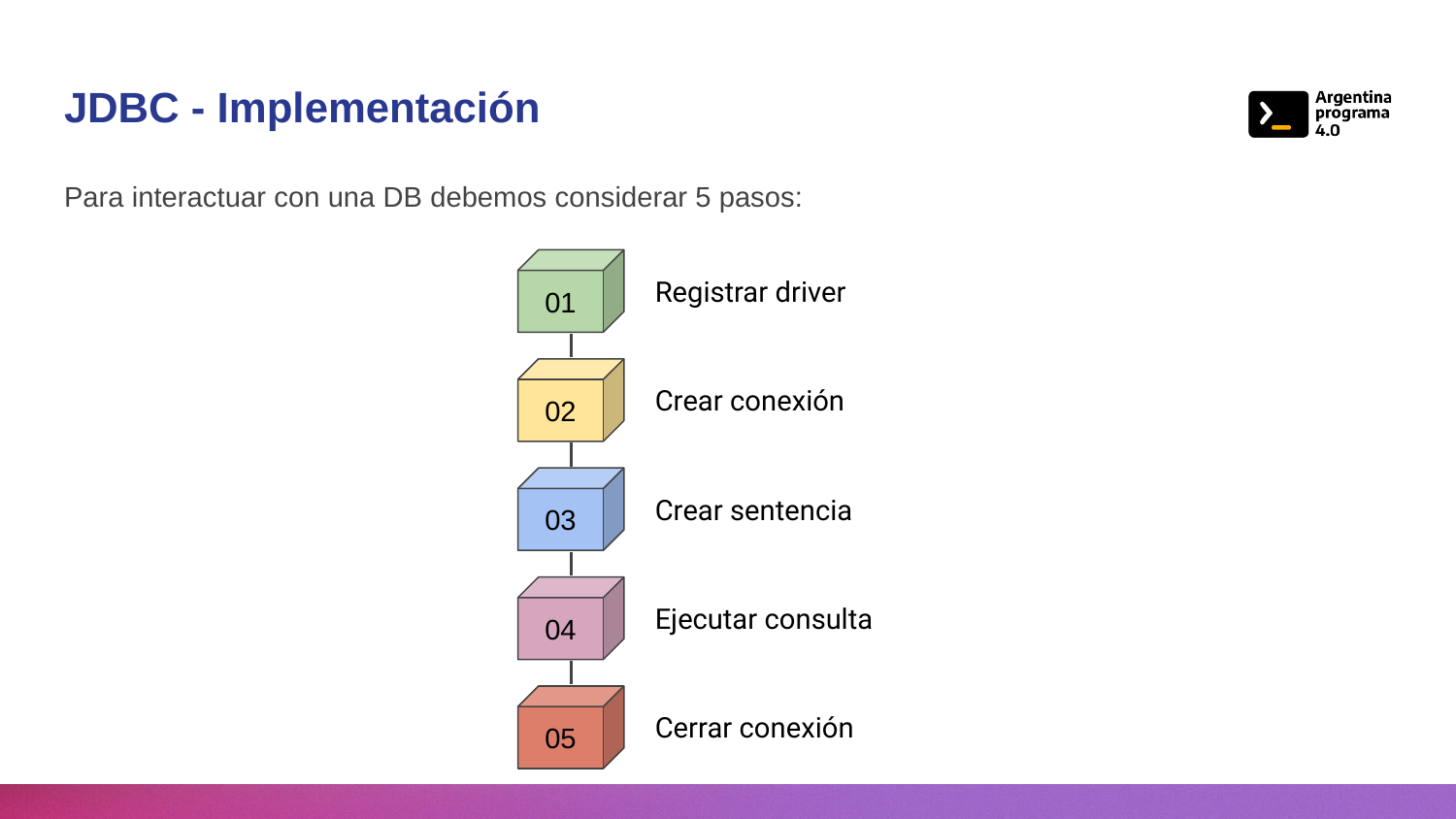

# JDBC - Implementación
Para interactuar con una DB debemos considerar 5 pasos:
01
Registrar driver
02
Crear conexión
03
Crear sentencia
04
Ejecutar consulta
05
Cerrar conexión